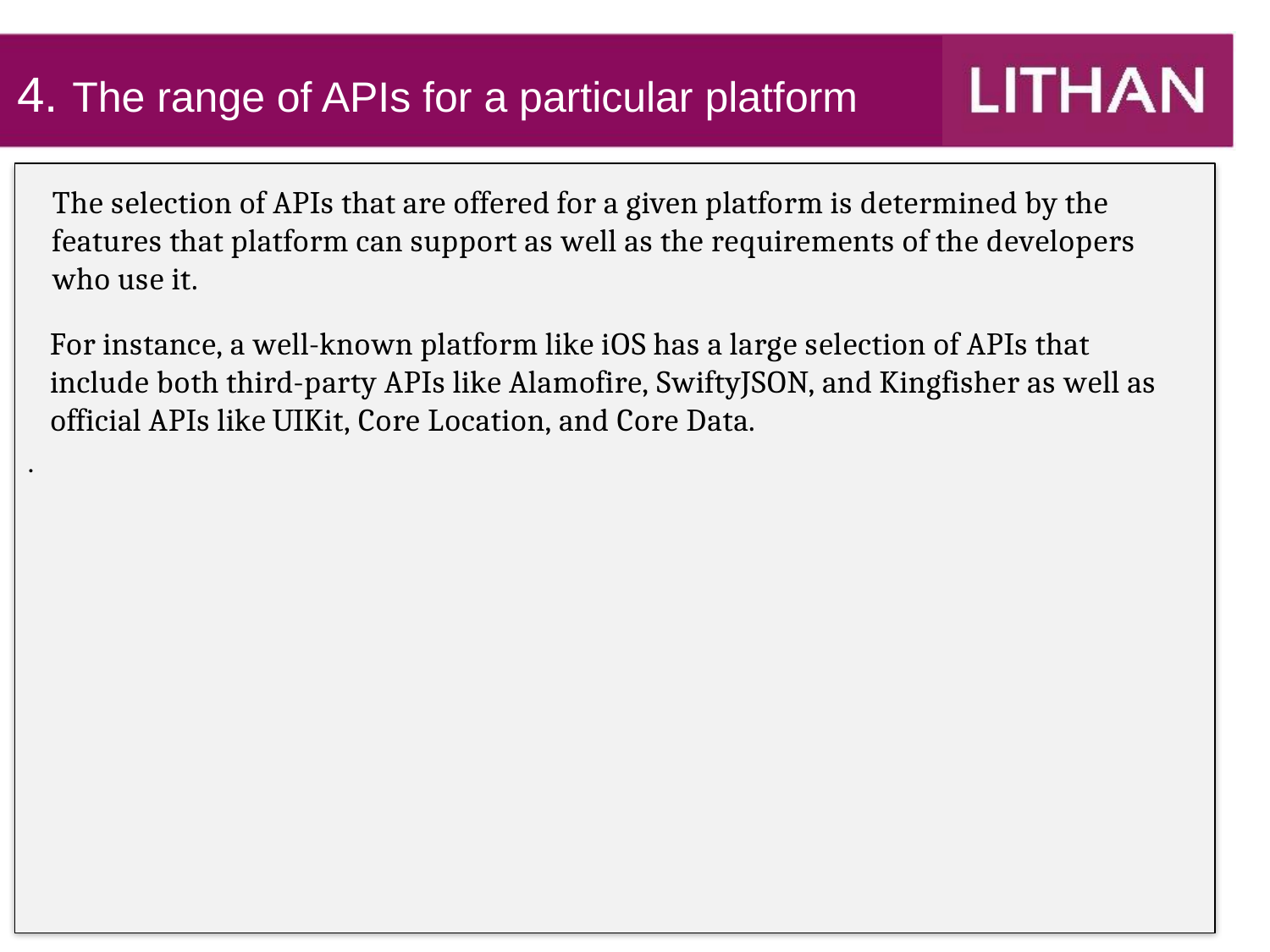

4. The range of APIs for a particular platform

.

The selection of APIs that are offered for a given platform is determined by the features that platform can support as well as the requirements of the developers who use it.

For instance, a well-known platform like iOS has a large selection of APIs that include both third-party APIs like Alamofire, SwiftyJSON, and Kingfisher as well as official APIs like UIKit, Core Location, and Core Data.